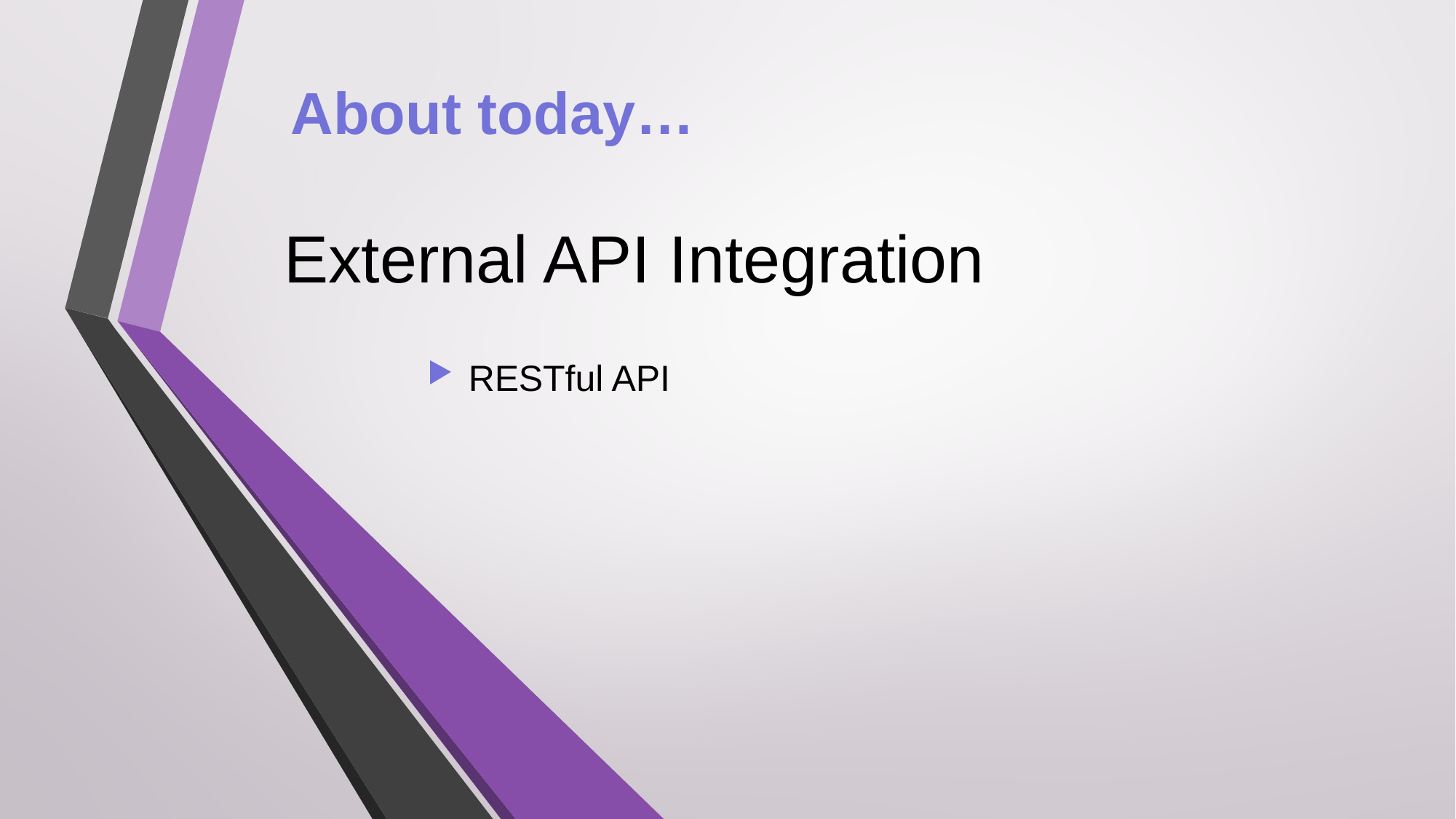

About today…
External API Integration
RESTful API